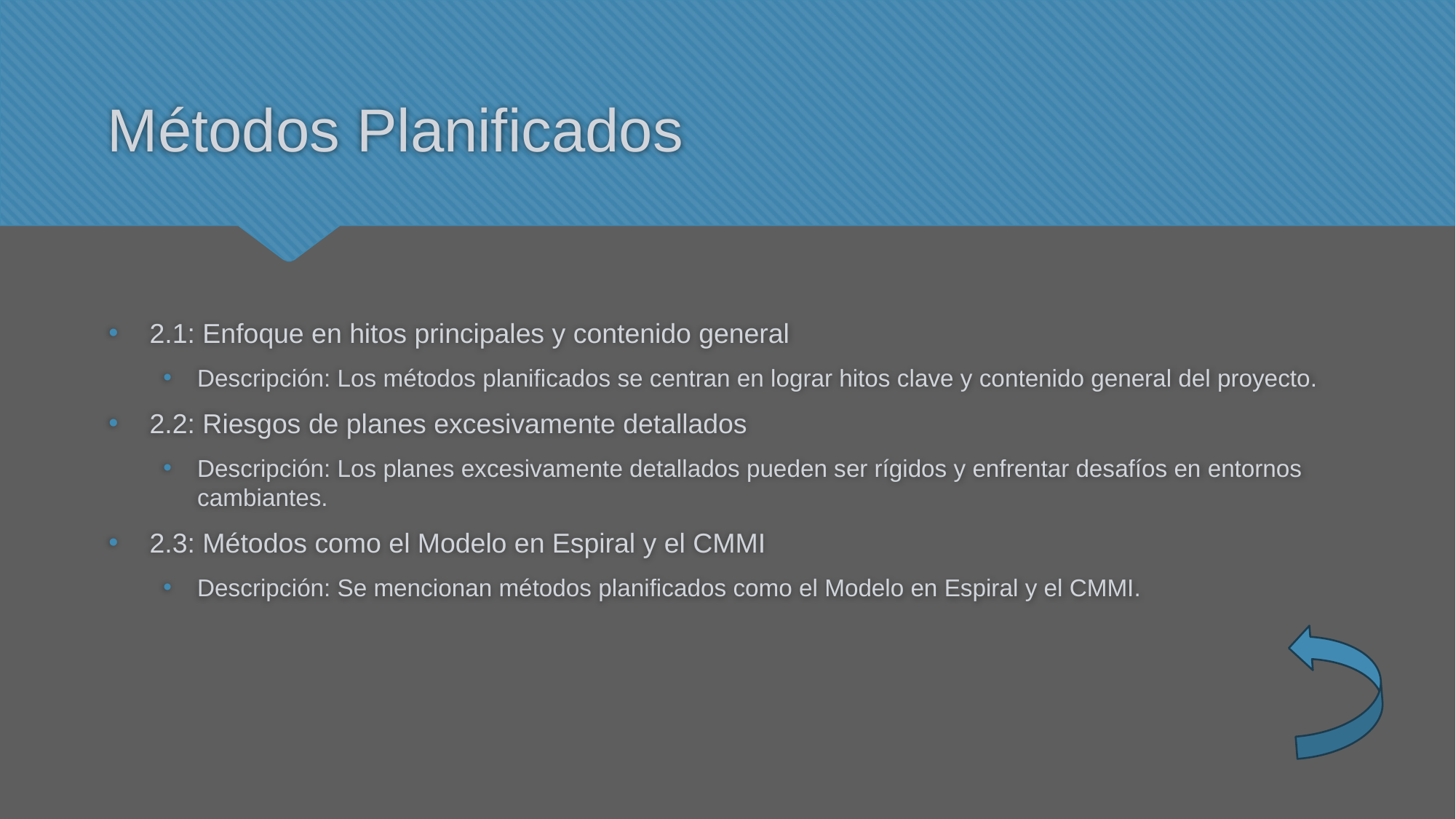

# Métodos Planificados
2.1: Enfoque en hitos principales y contenido general
Descripción: Los métodos planificados se centran en lograr hitos clave y contenido general del proyecto.
2.2: Riesgos de planes excesivamente detallados
Descripción: Los planes excesivamente detallados pueden ser rígidos y enfrentar desafíos en entornos cambiantes.
2.3: Métodos como el Modelo en Espiral y el CMMI
Descripción: Se mencionan métodos planificados como el Modelo en Espiral y el CMMI.